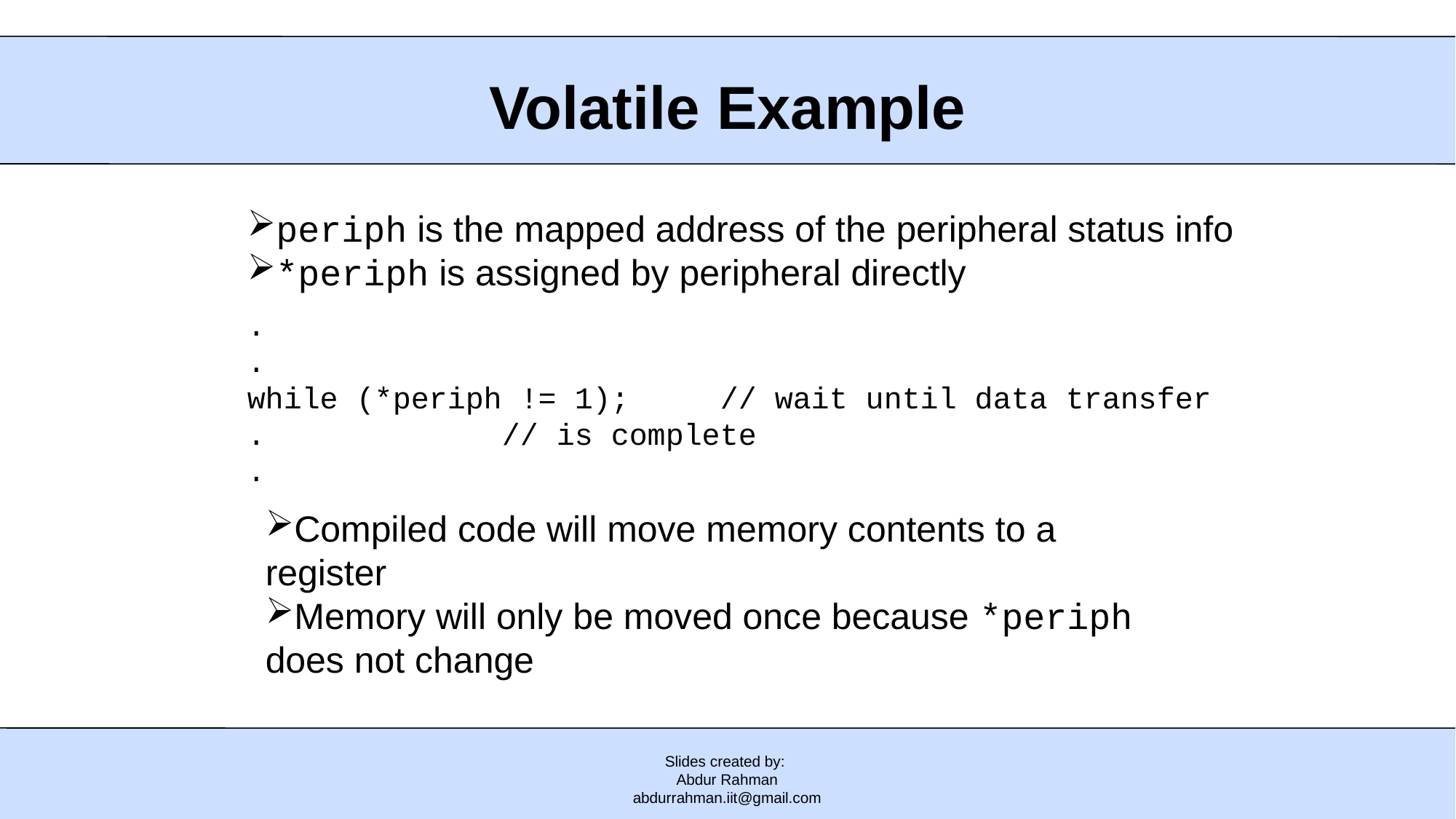

# Volatile Example
periph is the mapped address of the peripheral status info
*periph is assigned by peripheral directly
.
.
while (*periph != 1);     // wait until data transfer
.				  // is complete
.

Compiled code will move memory contents to a register
Memory will only be moved once because *periph does not change
Slides created by:
Abdur Rahman
abdurrahman.iit@gmail.com